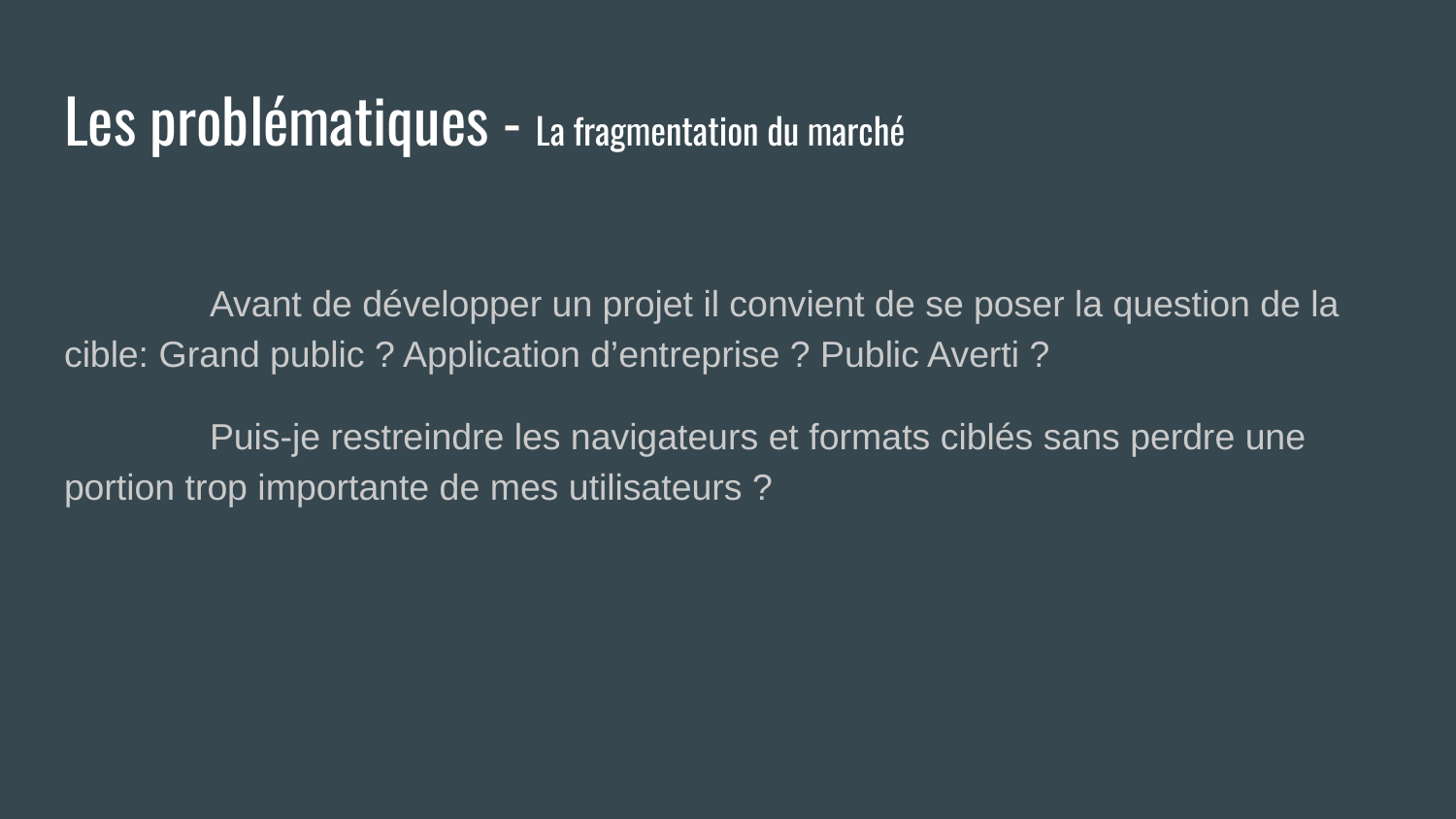

# Les problématiques - La fragmentation du marché

	Avant de développer un projet il convient de se poser la question de la cible: Grand public ? Application d’entreprise ? Public Averti ?
	Puis-je restreindre les navigateurs et formats ciblés sans perdre une portion trop importante de mes utilisateurs ?